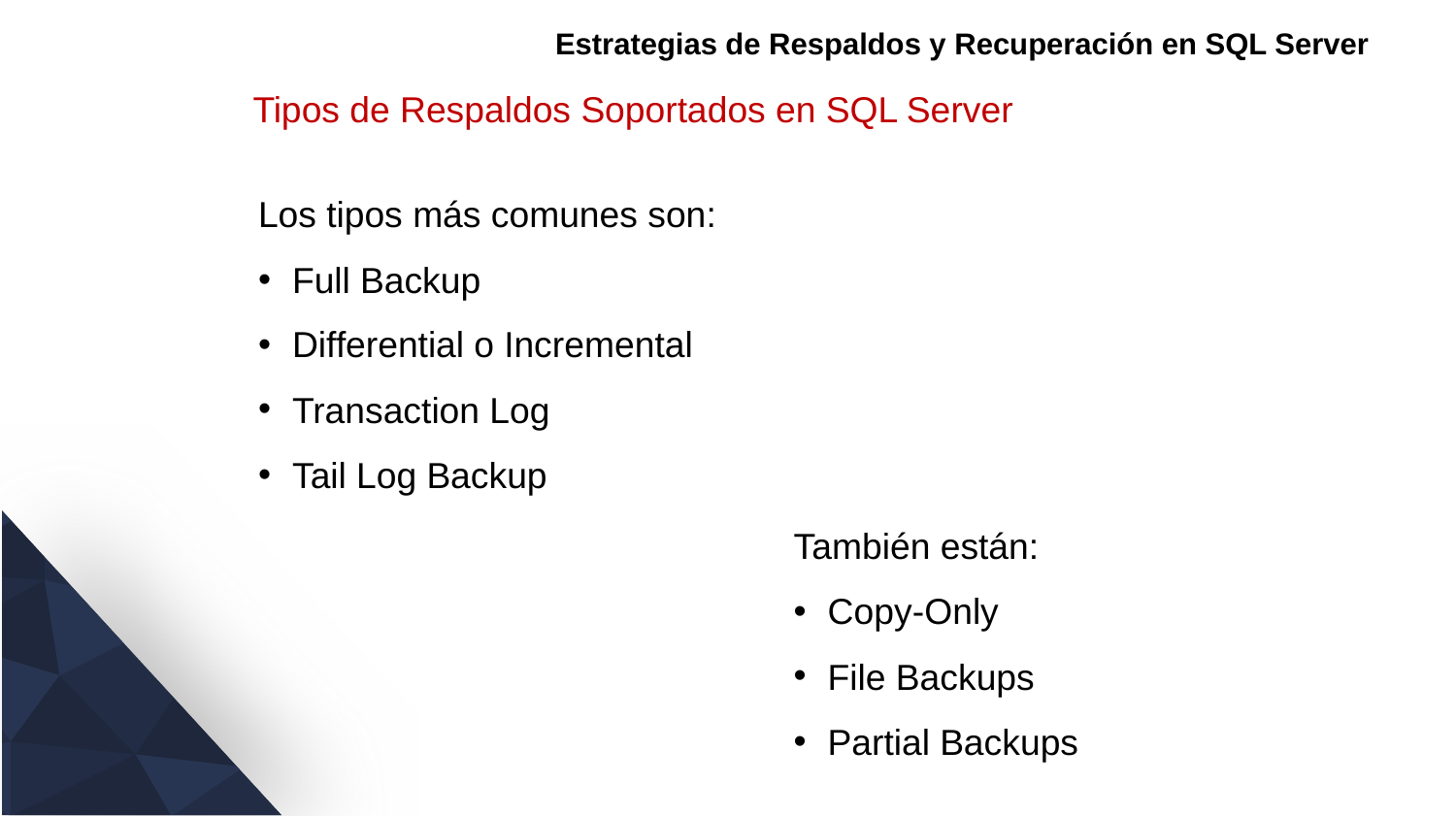

Estrategias de Respaldos y Recuperación en SQL Server
Tipos de Respaldos Soportados en SQL Server
Los tipos más comunes son:
Full Backup
Differential o Incremental
Transaction Log
Tail Log Backup

También están:
Copy-Only
File Backups
Partial Backups